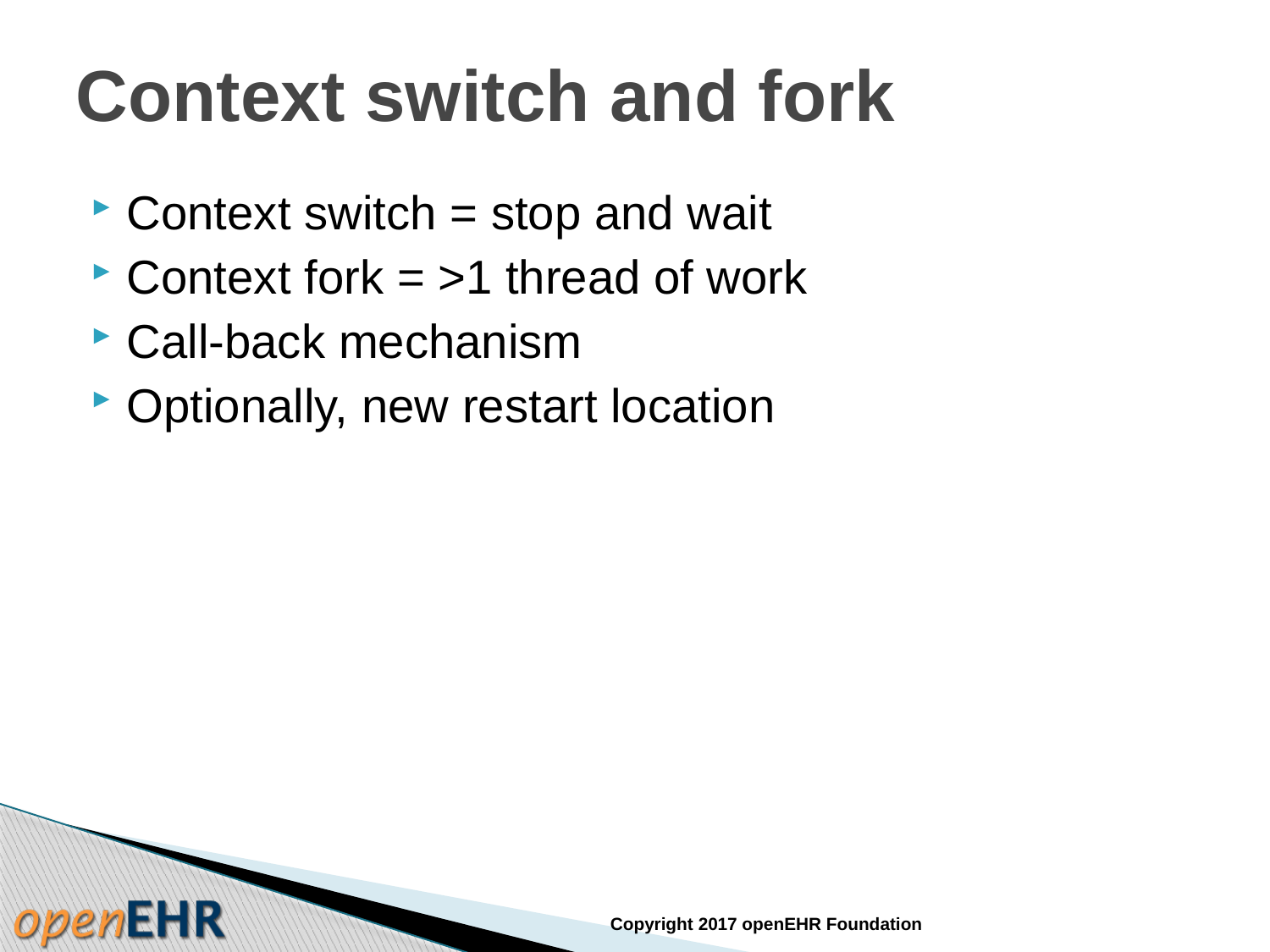

# Context switch and fork
Context switch = stop and wait
Context fork = >1 thread of work
Call-back mechanism
Optionally, new restart location
Copyright 2017 openEHR Foundation